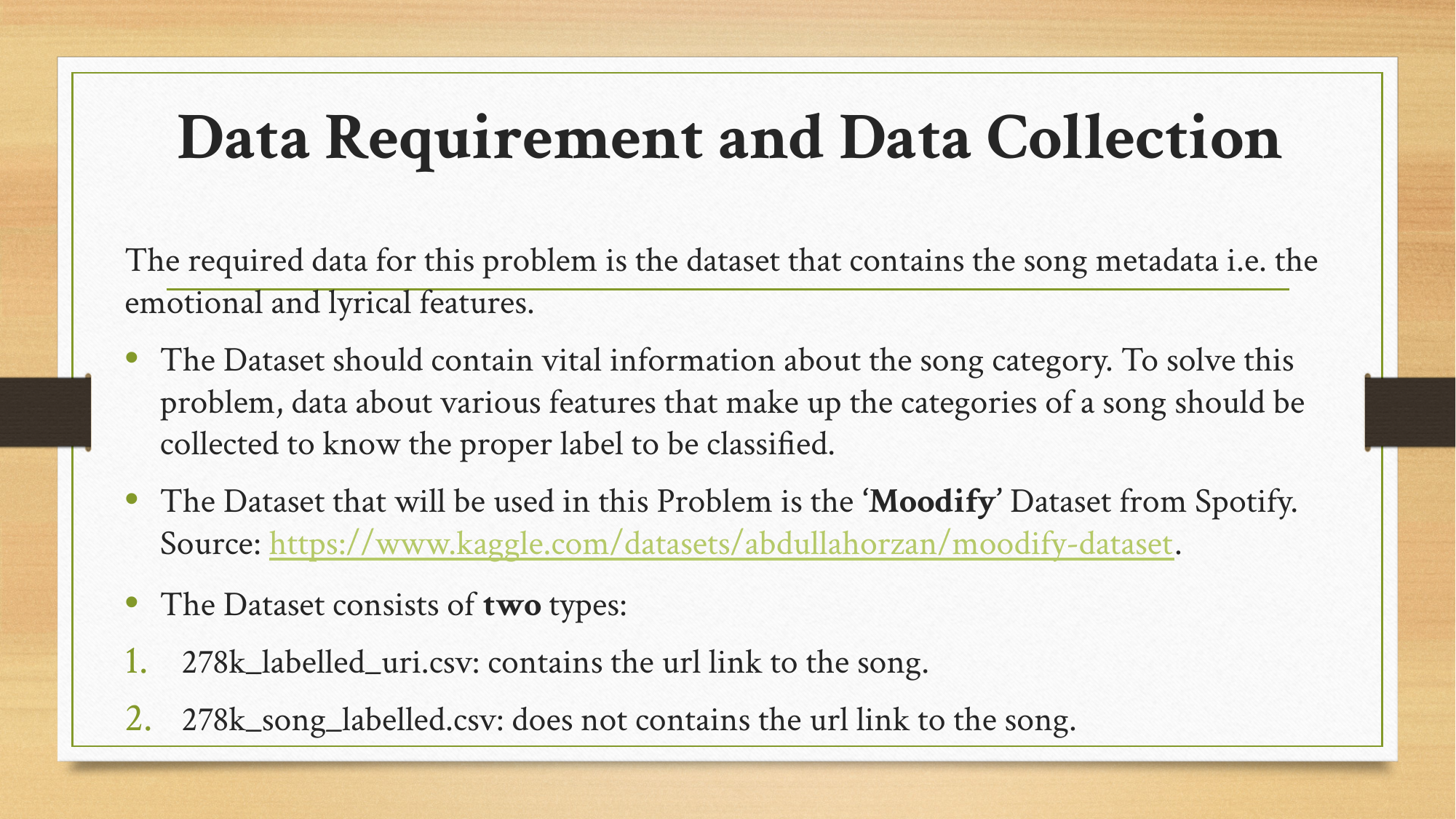

# Data Requirement and Data Collection
The required data for this problem is the dataset that contains the song metadata i.e. the emotional and lyrical features.
The Dataset should contain vital information about the song category. To solve this problem, data about various features that make up the categories of a song should be collected to know the proper label to be classified.
The Dataset that will be used in this Problem is the ‘Moodify’ Dataset from Spotify. Source: https://www.kaggle.com/datasets/abdullahorzan/moodify-dataset.
The Dataset consists of two types:
278k_labelled_uri.csv: contains the url link to the song.
278k_song_labelled.csv: does not contains the url link to the song.